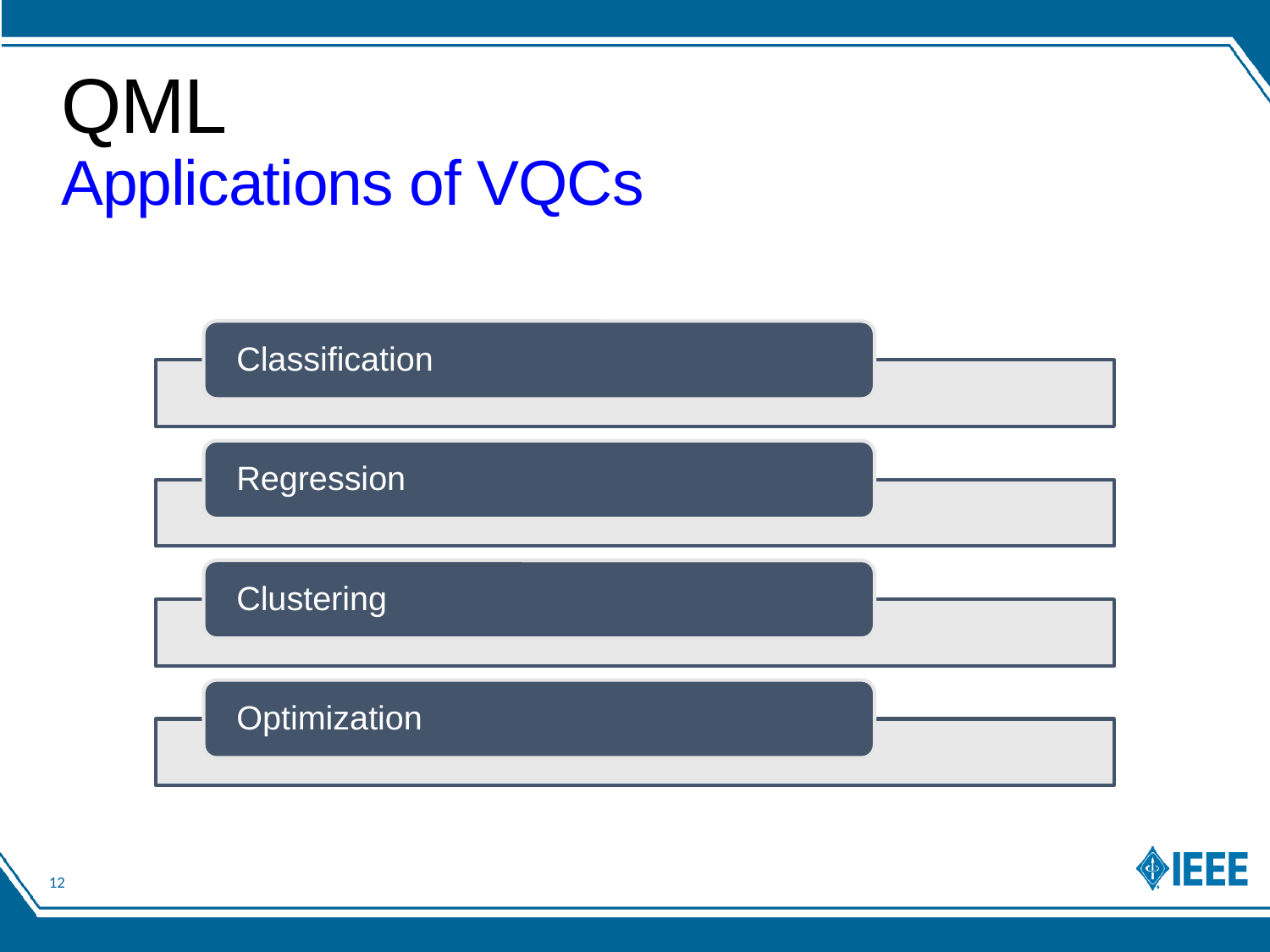

# QML Applications of VQCs
Classification
Regression
Clustering
Optimization